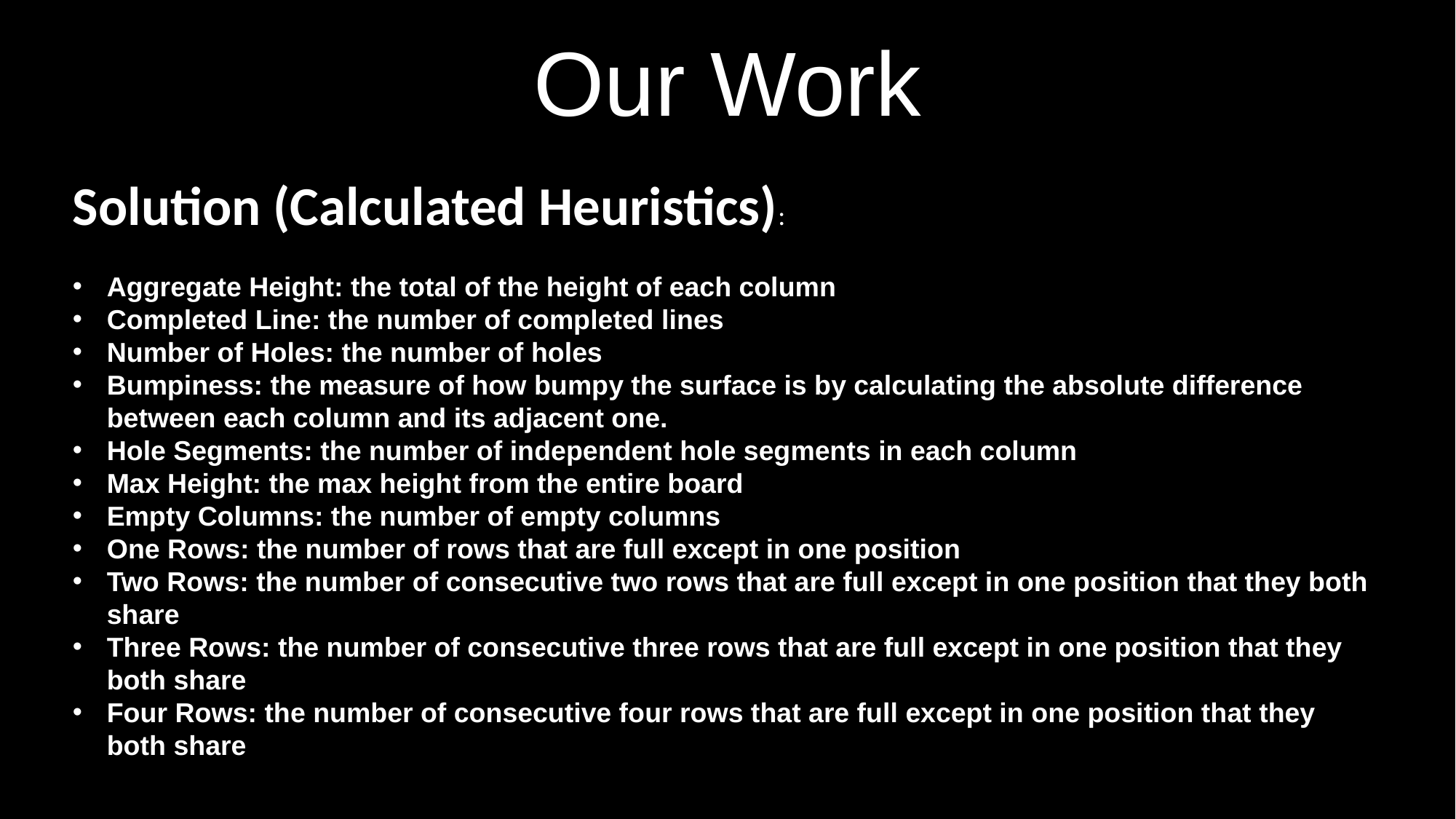

Our Work
Solution (Calculated Heuristics):

Aggregate Height: the total of the height of each column
Completed Line: the number of completed lines
Number of Holes: the number of holes
Bumpiness: the measure of how bumpy the surface is by calculating the absolute difference between each column and its adjacent one.
Hole Segments: the number of independent hole segments in each column
Max Height: the max height from the entire board
Empty Columns: the number of empty columns
One Rows: the number of rows that are full except in one position
Two Rows: the number of consecutive two rows that are full except in one position that they both share
Three Rows: the number of consecutive three rows that are full except in one position that they both share
Four Rows: the number of consecutive four rows that are full except in one position that they both share